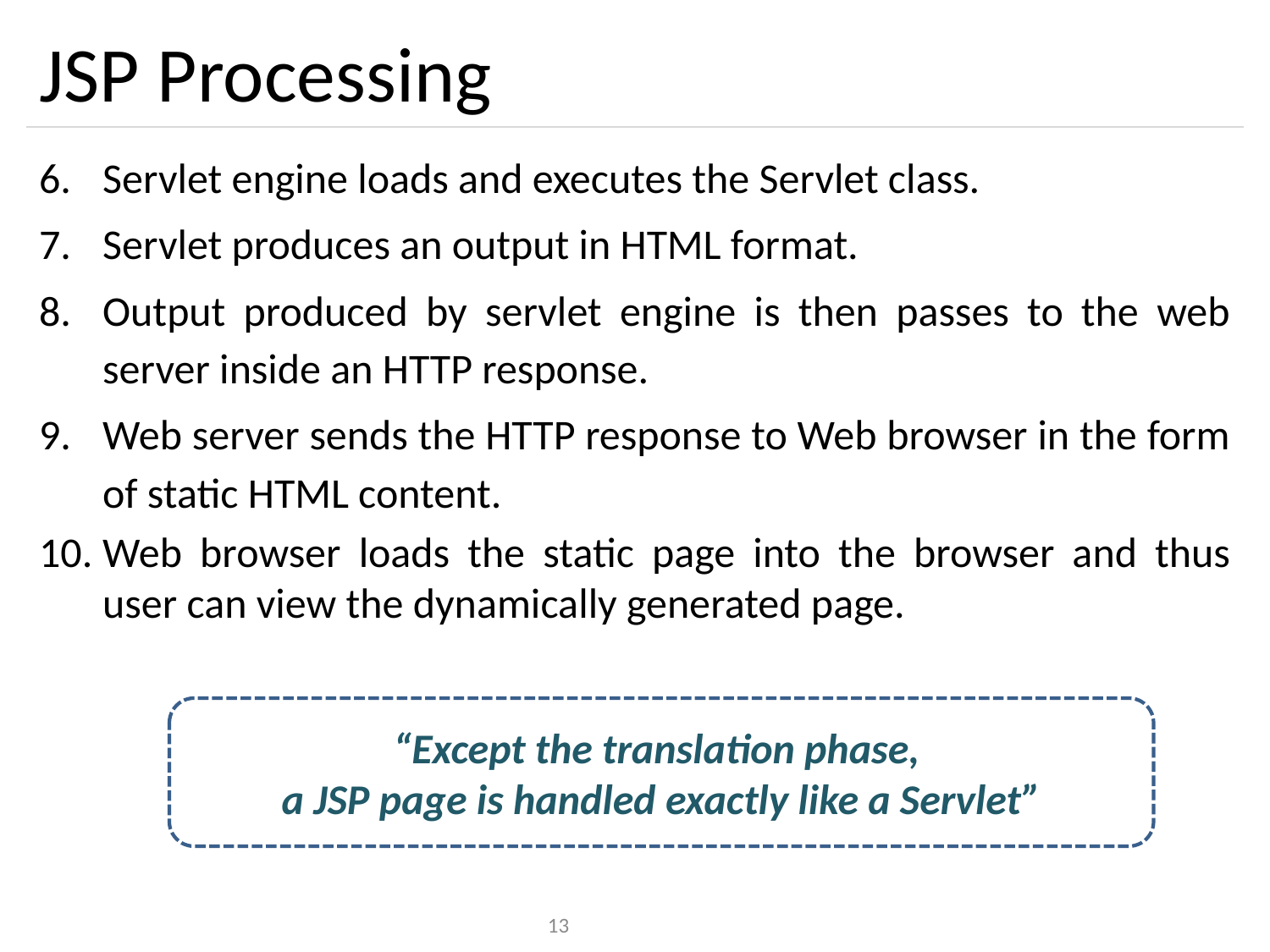

# JSP Processing
Servlet engine loads and executes the Servlet class.
Servlet produces an output in HTML format.
Output produced by servlet engine is then passes to the web server inside an HTTP response.
Web server sends the HTTP response to Web browser in the form of static HTML content.
Web browser loads the static page into the browser and thus user can view the dynamically generated page.

“Except the translation phase,
a JSP page is handled exactly like a Servlet”
13